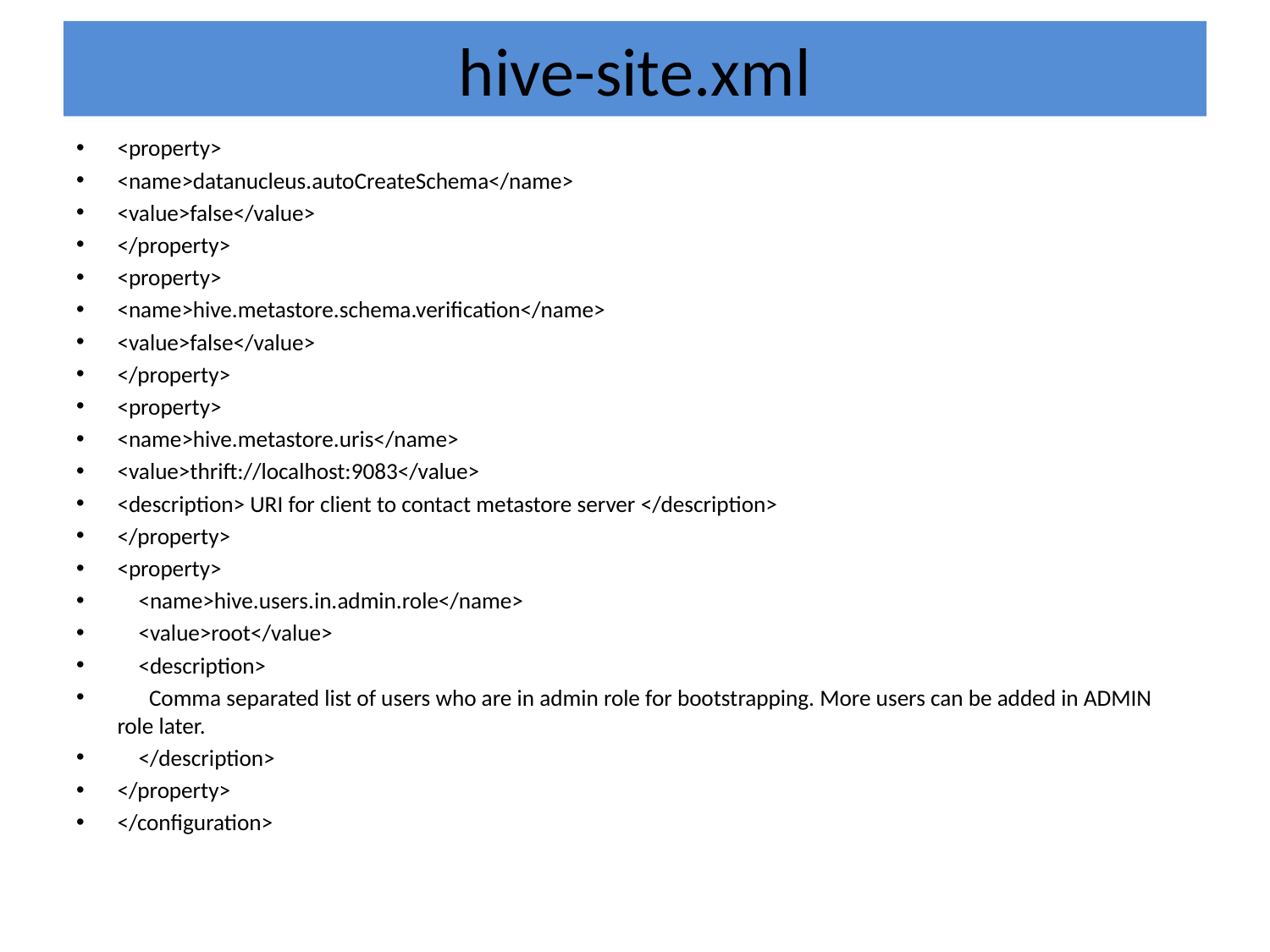

# hive-site.xml
<property>
<name>datanucleus.autoCreateSchema</name>
<value>false</value>
</property>
<property>
<name>hive.metastore.schema.verification</name>
<value>false</value>
</property>
<property>
<name>hive.metastore.uris</name>
<value>thrift://localhost:9083</value>
<description> URI for client to contact metastore server </description>
</property>
<property>
    <name>hive.users.in.admin.role</name>
    <value>root</value>
    <description>
      Comma separated list of users who are in admin role for bootstrapping. More users can be added in ADMIN role later.
    </description>
</property>
</configuration>